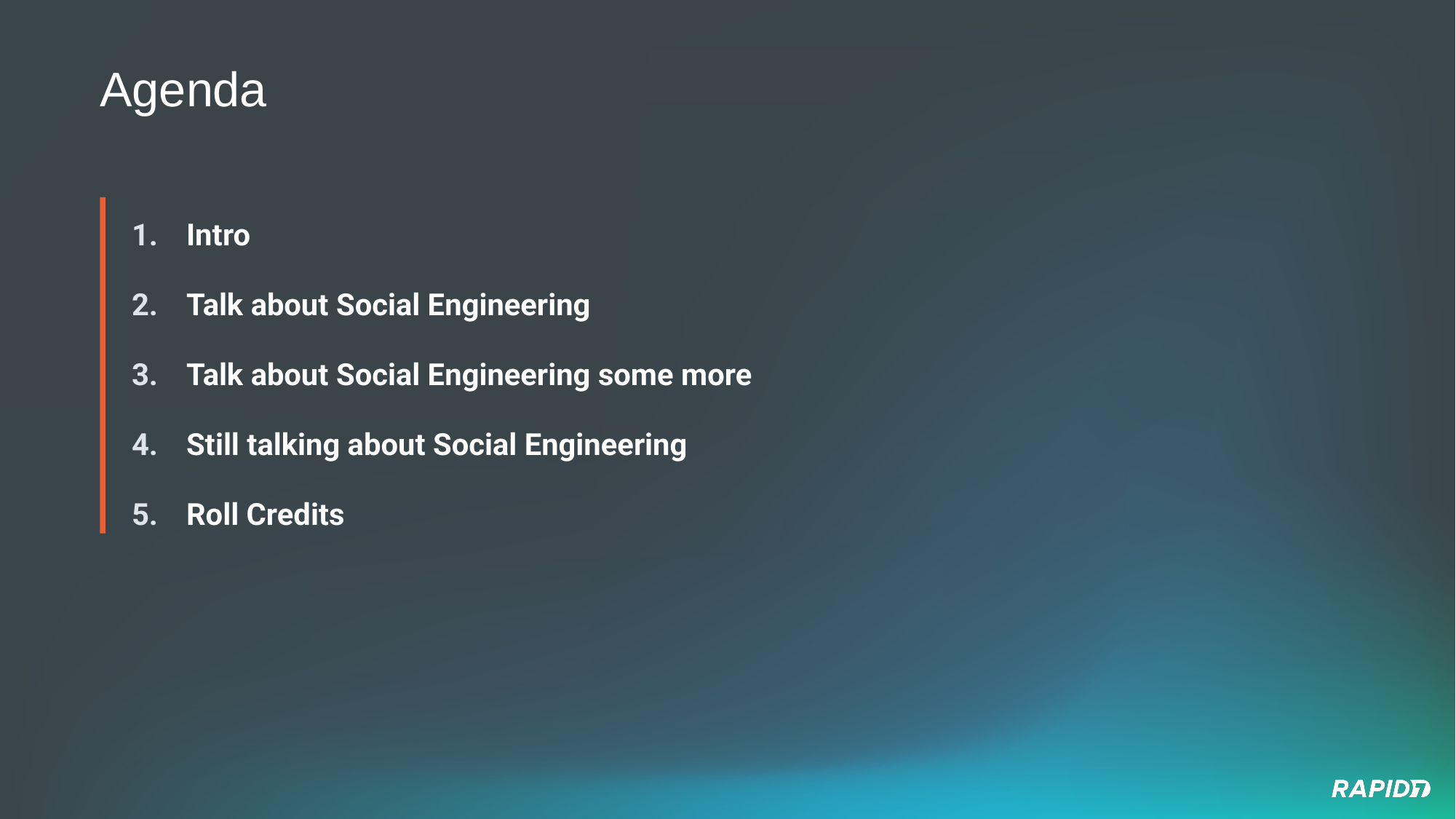

# Agenda

Intro
Talk about Social Engineering
Talk about Social Engineering some more
Still talking about Social Engineering
Roll Credits